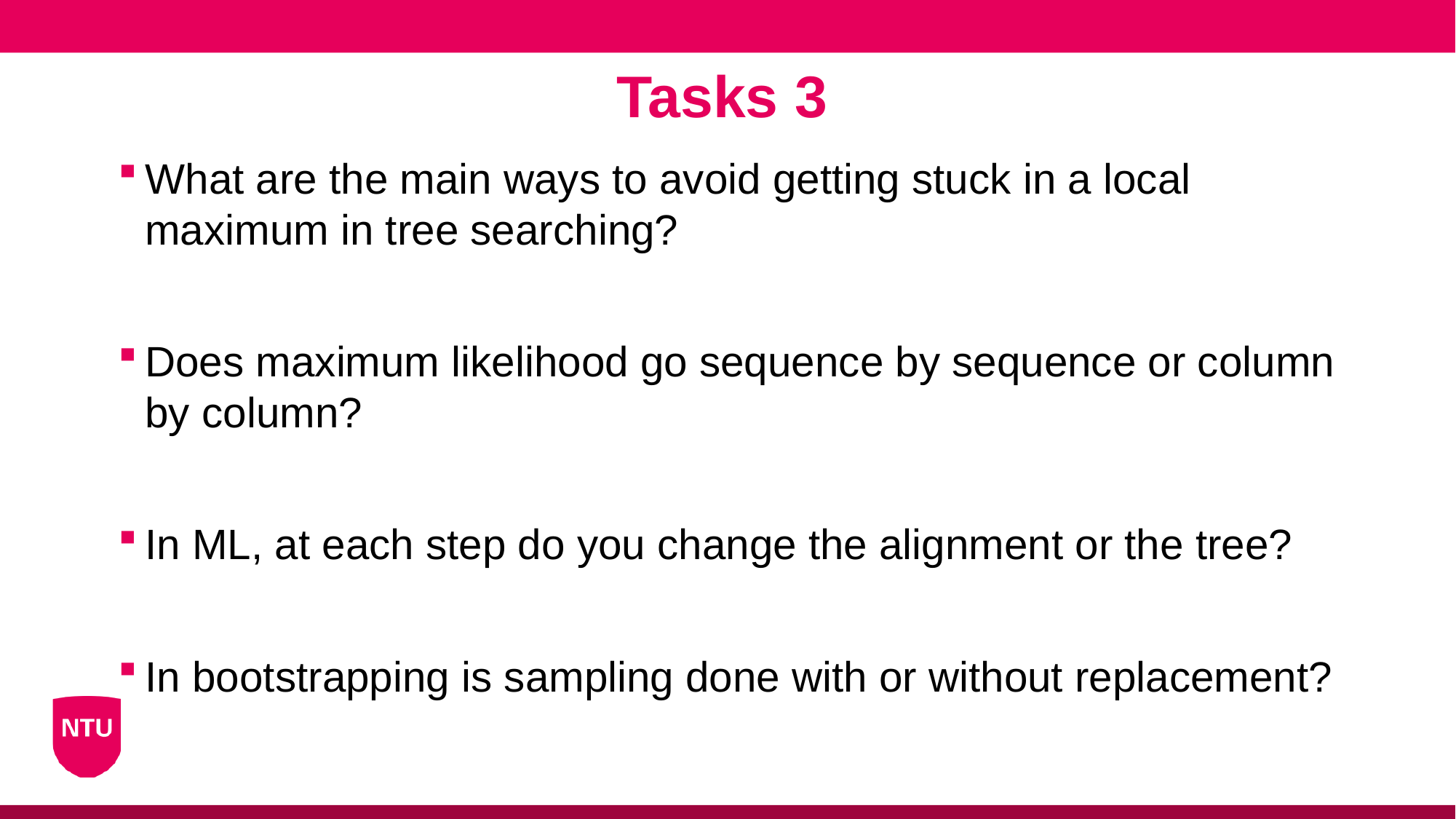

Tasks 3
What are the main ways to avoid getting stuck in a local maximum in tree searching?

Does maximum likelihood go sequence by sequence or column by column?

In ML, at each step do you change the alignment or the tree?

In bootstrapping is sampling done with or without replacement?